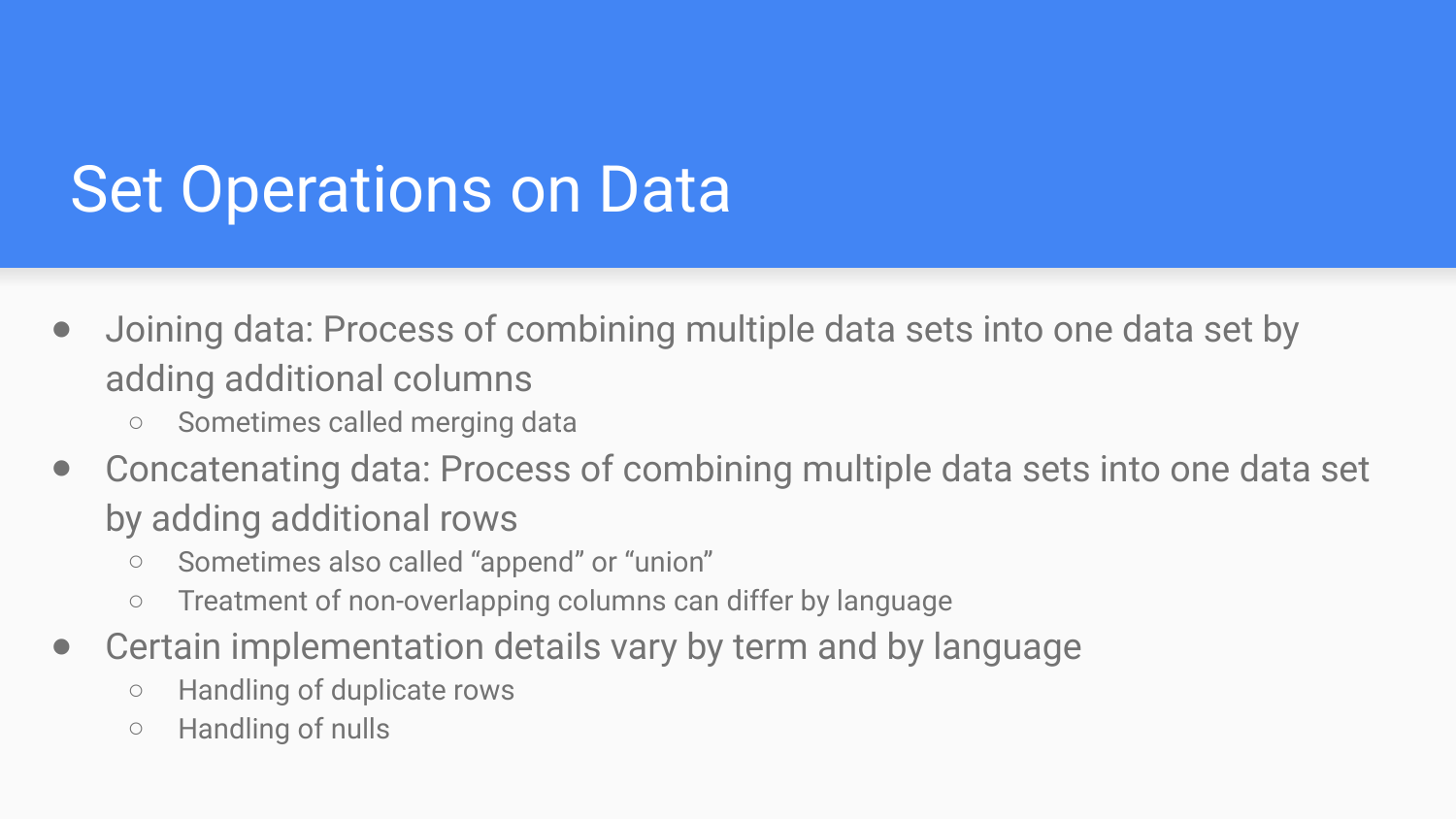

# Set Operations on Data
Joining data: Process of combining multiple data sets into one data set by adding additional columns
Sometimes called merging data
Concatenating data: Process of combining multiple data sets into one data set by adding additional rows
Sometimes also called “append” or “union”
Treatment of non-overlapping columns can differ by language
Certain implementation details vary by term and by language
Handling of duplicate rows
Handling of nulls